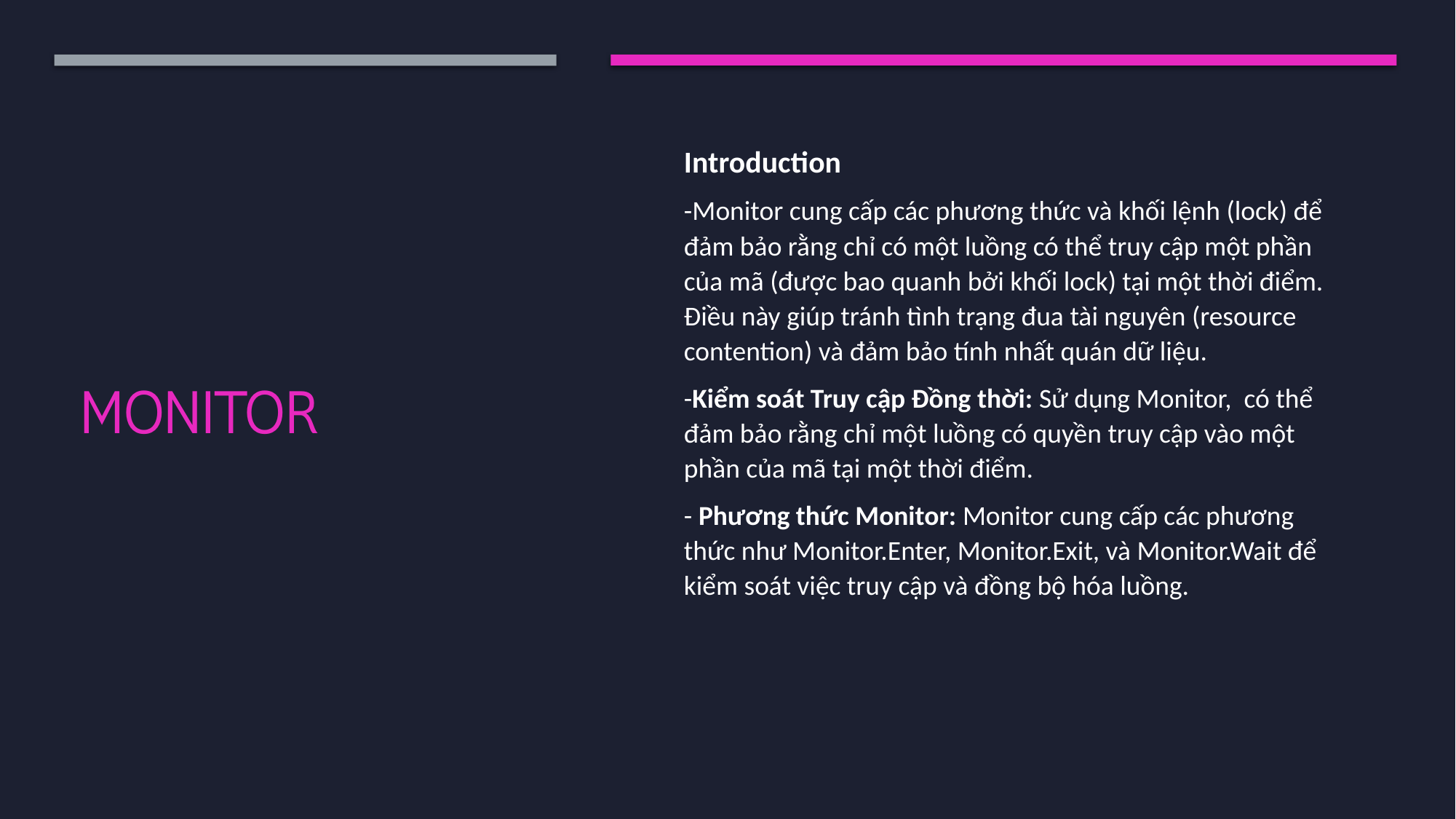

Introduction
-Monitor cung cấp các phương thức và khối lệnh (lock) để đảm bảo rằng chỉ có một luồng có thể truy cập một phần của mã (được bao quanh bởi khối lock) tại một thời điểm. Điều này giúp tránh tình trạng đua tài nguyên (resource contention) và đảm bảo tính nhất quán dữ liệu.
-Kiểm soát Truy cập Đồng thời: Sử dụng Monitor,  có thể đảm bảo rằng chỉ một luồng có quyền truy cập vào một phần của mã tại một thời điểm.
- Phương thức Monitor: Monitor cung cấp các phương thức như Monitor.Enter, Monitor.Exit, và Monitor.Wait để kiểm soát việc truy cập và đồng bộ hóa luồng.

# Monitor